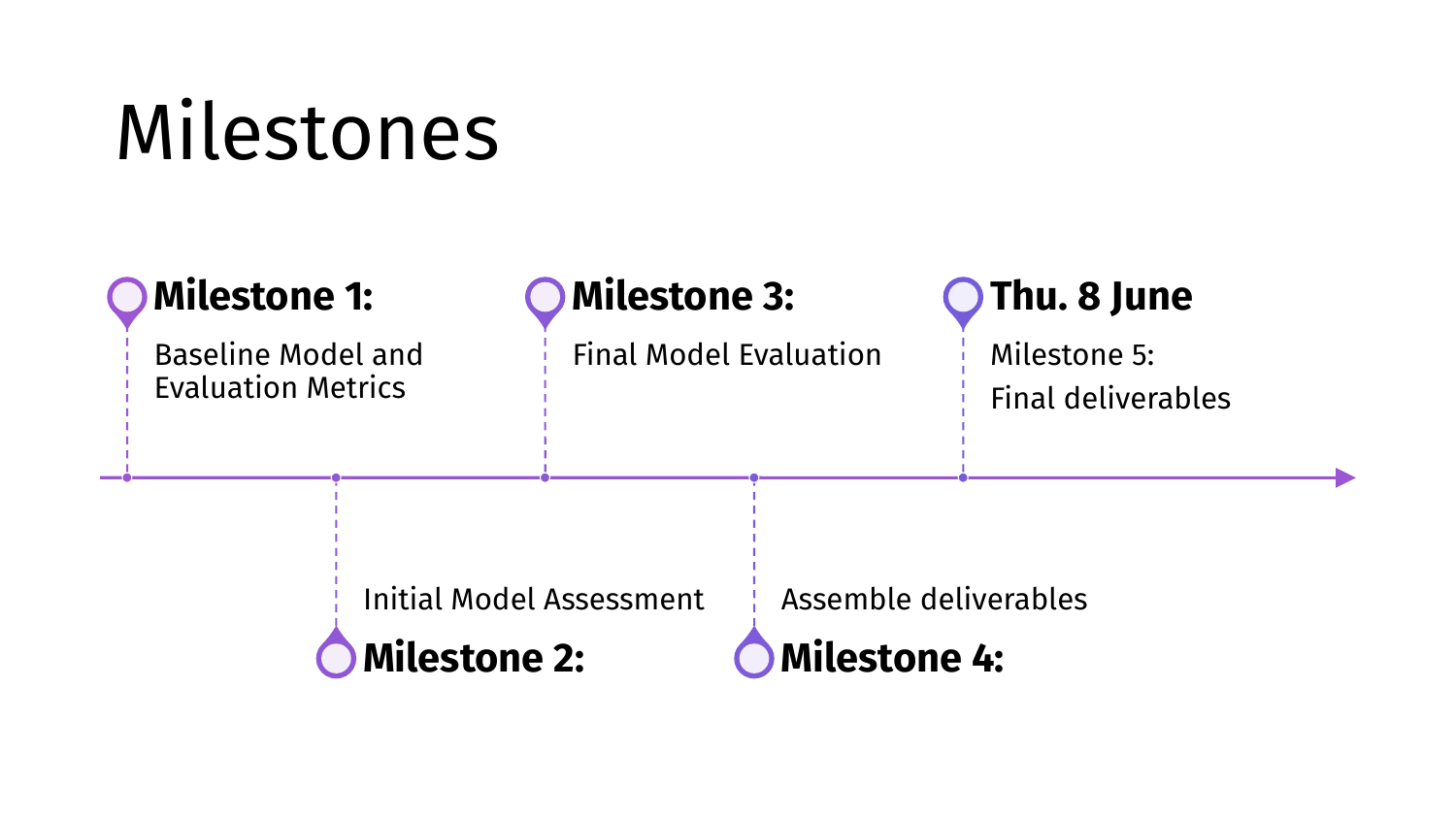

# Milestones

Baseline Model and Evaluation Metrics
Milestone 1:
Initial Model Assessment
Milestone 2:
Final Model Evaluation
Milestone 3:
Assemble deliverables
Milestone 4:
Milestone 5:
Final deliverables
Thu. 8 June